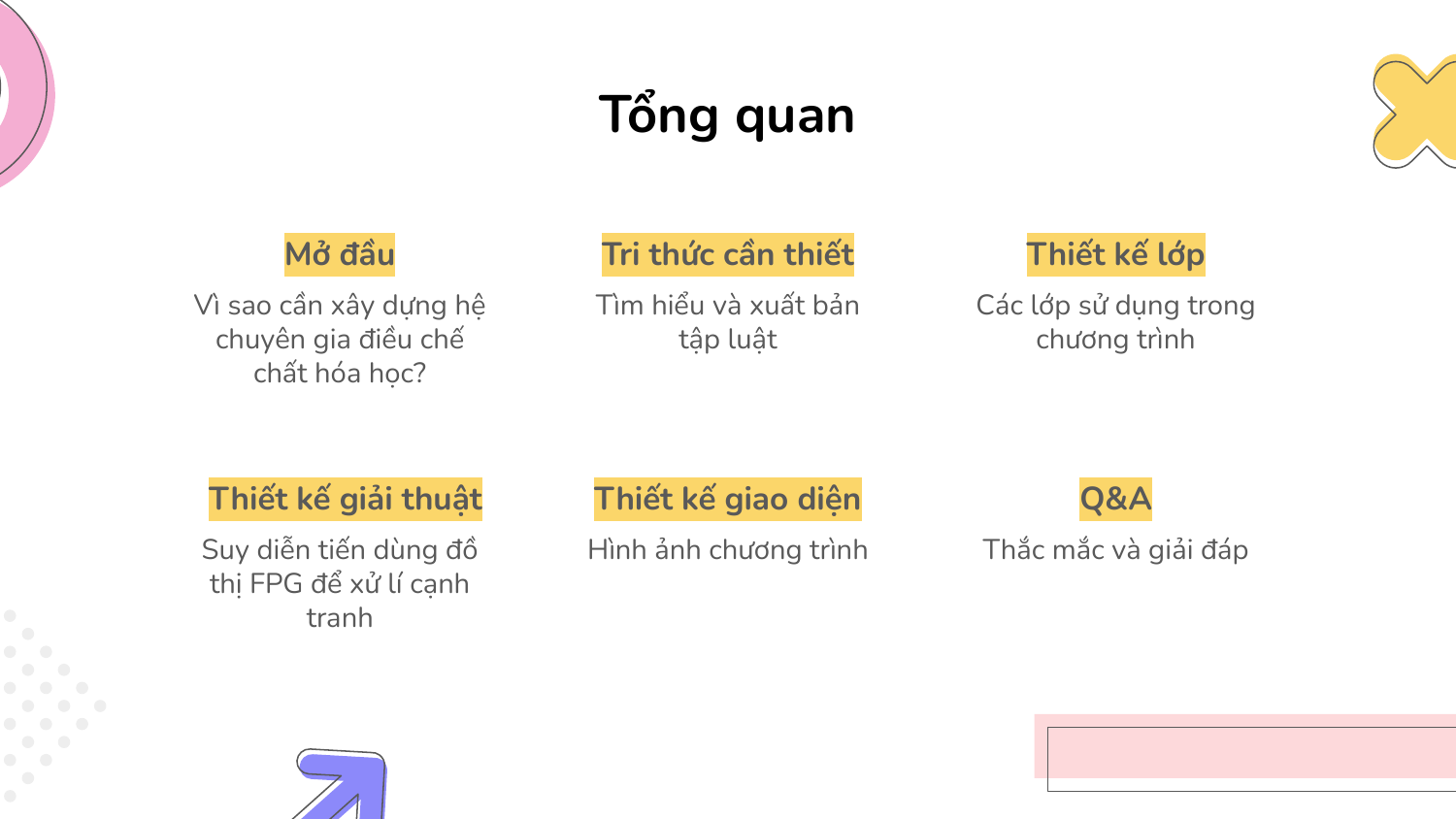

# Tổng quan
Mở đầu
Tri thức cần thiết
Thiết kế lớp
Vì sao cần xây dựng hệ chuyên gia điều chế chất hóa học?
Tìm hiểu và xuất bản tập luật
Các lớp sử dụng trong chương trình
Thiết kế giải thuật
Thiết kế giao diện
Q&A
Suy diễn tiến dùng đồ thị FPG để xử lí cạnh tranh
Hình ảnh chương trình
Thắc mắc và giải đáp